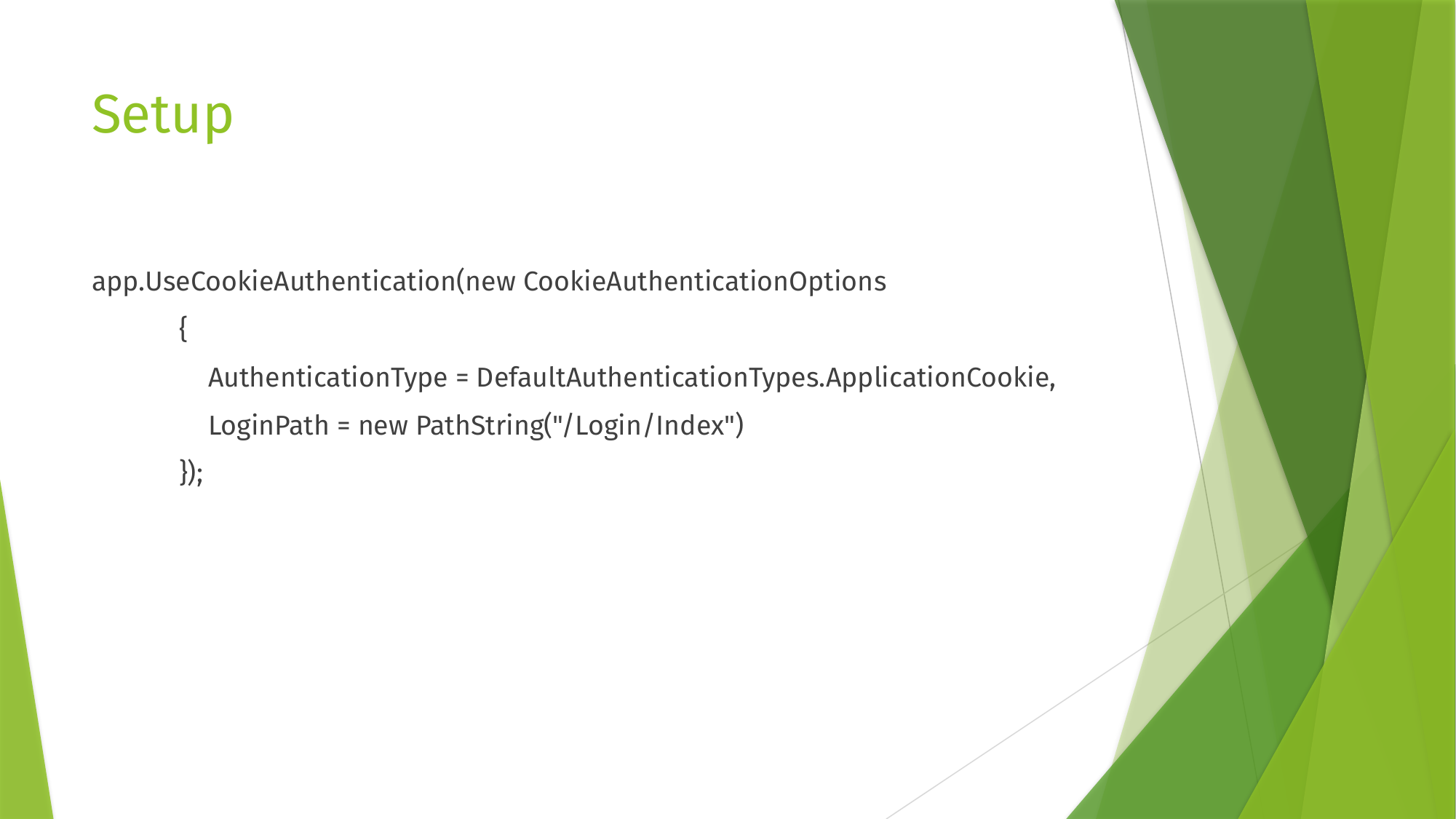

# Setup
app.UseCookieAuthentication(new CookieAuthenticationOptions
            {
                AuthenticationType = DefaultAuthenticationTypes.ApplicationCookie,
                LoginPath = new PathString("/Login/Index")
            });